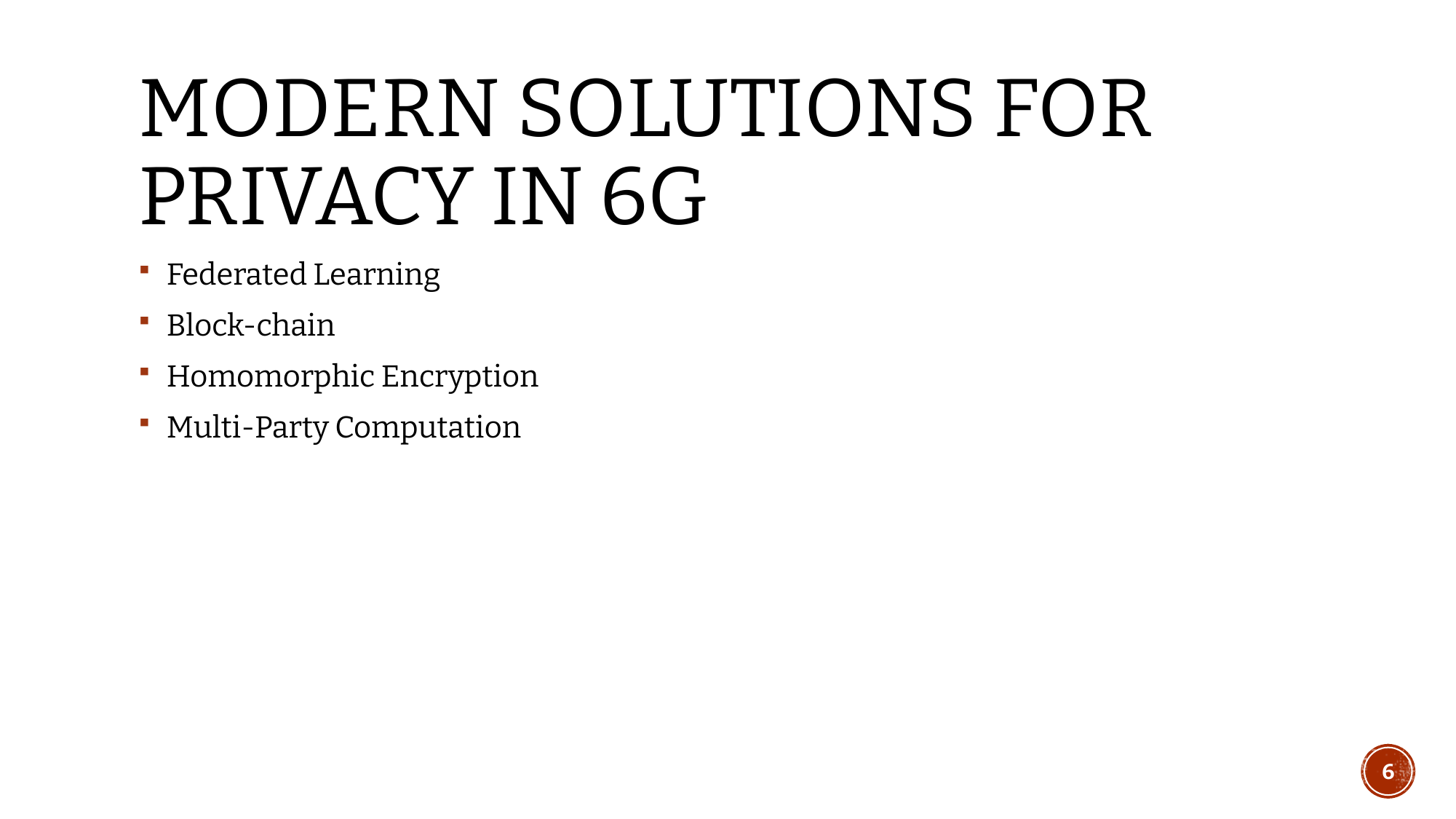

# Modern Solutions for privacy in 6G
 Federated Learning
 Block-chain
 Homomorphic Encryption
 Multi-Party Computation
6